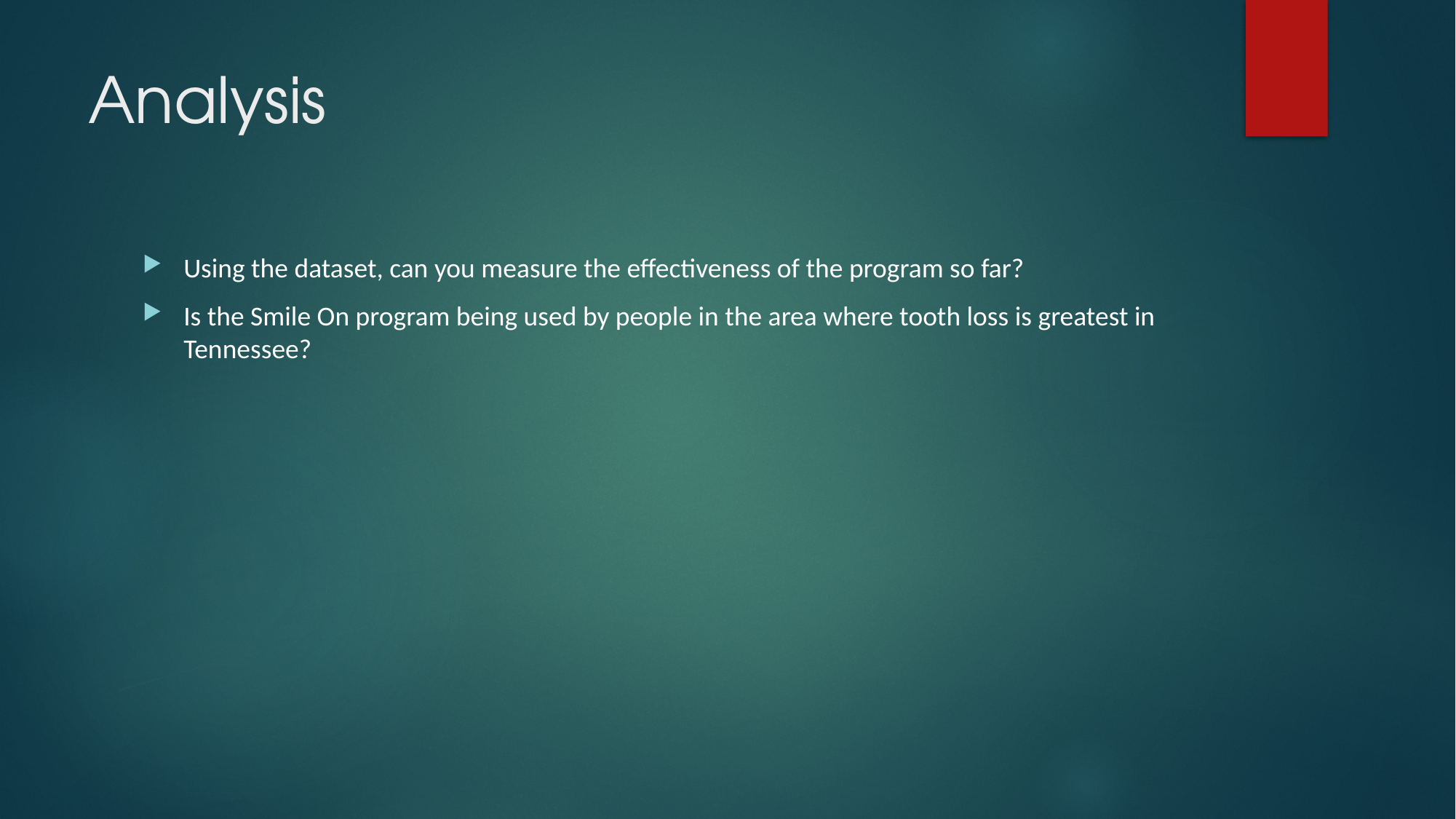

# Analysis
Using the dataset, can you measure the effectiveness of the program so far?
Is the Smile On program being used by people in the area where tooth loss is greatest in Tennessee?